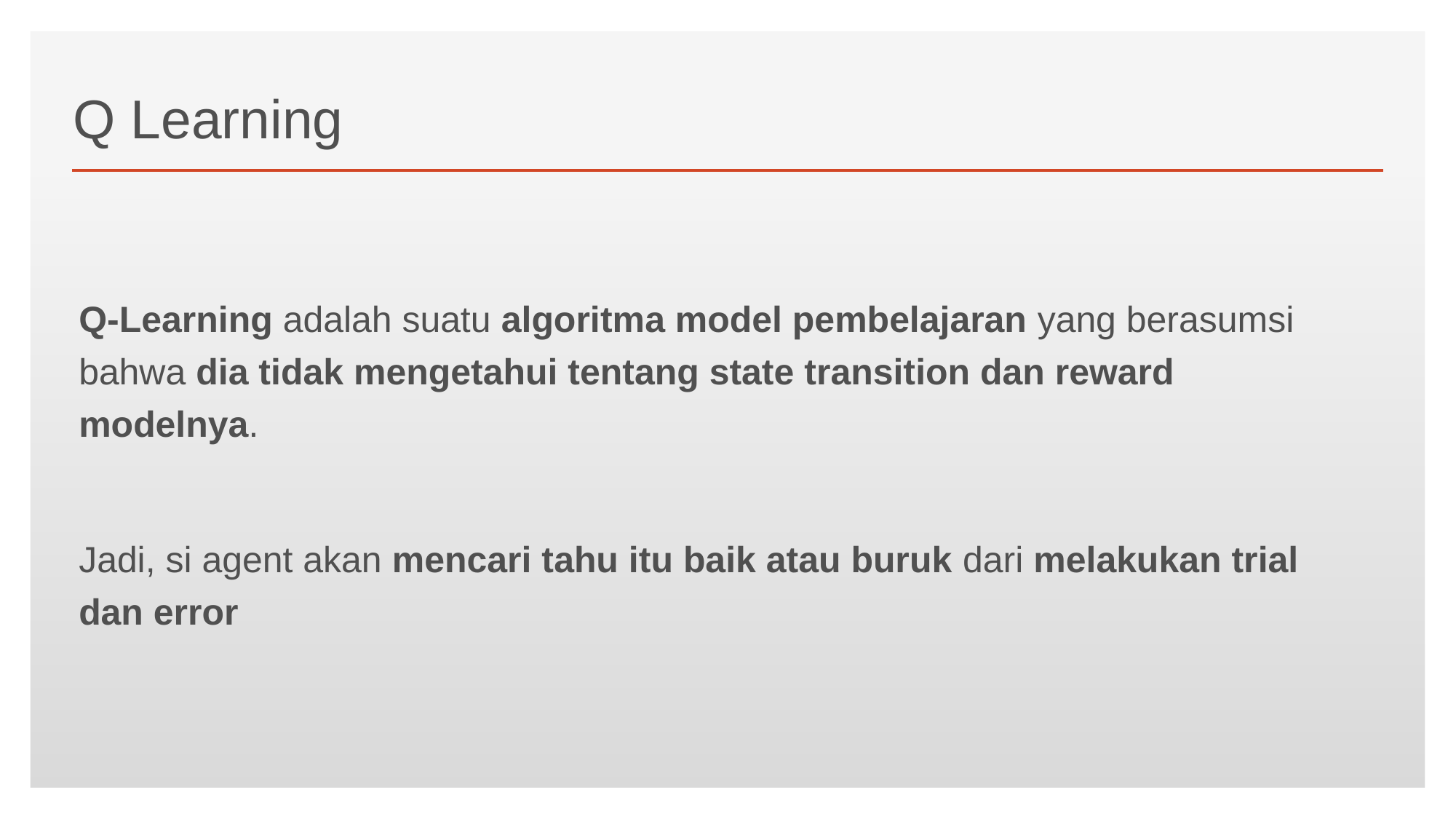

# Q Learning

Q-Learning adalah suatu algoritma model pembelajaran yang berasumsi bahwa dia tidak mengetahui tentang state transition dan reward modelnya.

Jadi, si agent akan mencari tahu itu baik atau buruk dari melakukan trial dan error